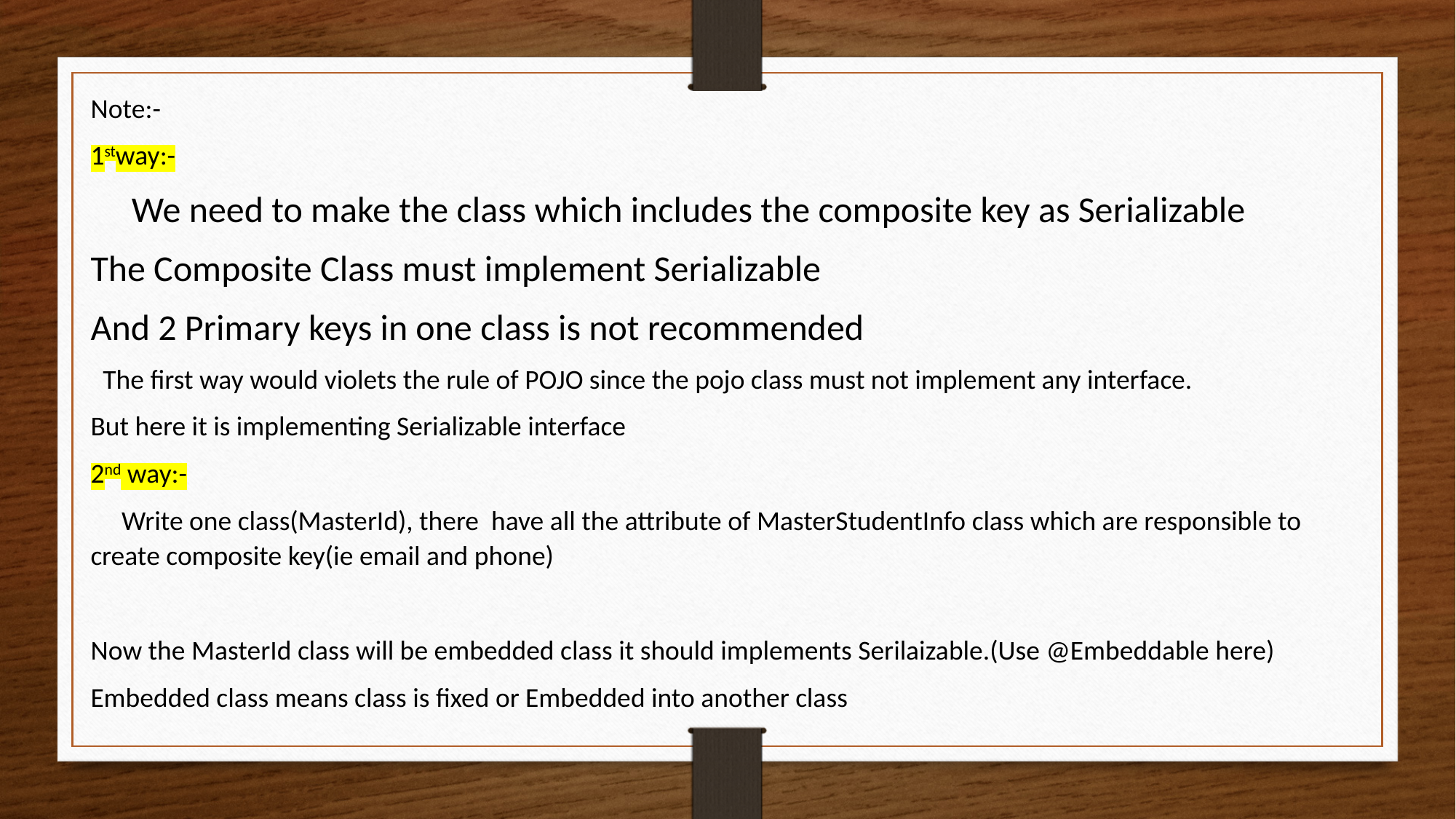

Note:-
1stway:-
     We need to make the class which includes the composite key as Serializable
The Composite Class must implement Serializable
And 2 Primary keys in one class is not recommended
  The first way would violets the rule of POJO since the pojo class must not implement any interface.
But here it is implementing Serializable interface
2nd way:-
     Write one class(MasterId), there  have all the attribute of MasterStudentInfo class which are responsible to create composite key(ie email and phone)

Now the MasterId class will be embedded class it should implements Serilaizable.(Use @Embeddable here)
Embedded class means class is fixed or Embedded into another class